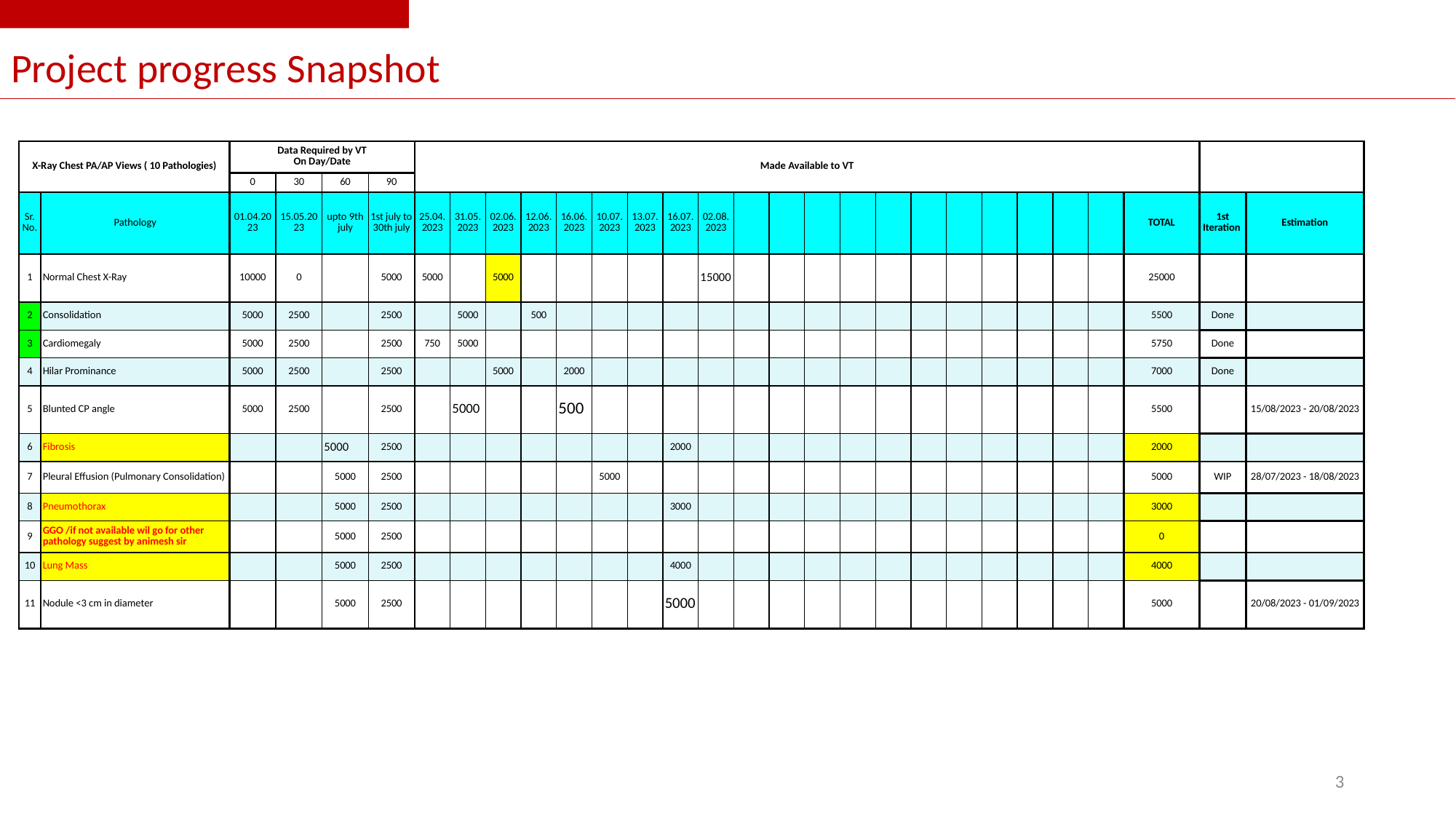

# Project progress Snapshot
| X-Ray Chest PA/AP Views ( 10 Pathologies) |  | Data Required by VT On Day/Date |  |  |  | Made Available to VT |  |  |  |  |  |  |  |  |  |  |  |  |  |  |  |  |  |  |  |  |  |  |
| --- | --- | --- | --- | --- | --- | --- | --- | --- | --- | --- | --- | --- | --- | --- | --- | --- | --- | --- | --- | --- | --- | --- | --- | --- | --- | --- | --- | --- |
|  |  | 0 | 30 | 60 | 90 |  |  |  |  |  |  |  |  |  |  |  |  |  |  |  |  |  |  |  |  |  |  |  |
| Sr. No. | Pathology | 01.04.2023 | 15.05.2023 | upto 9th july | 1st july to 30th july | 25.04.2023 | 31.05.2023 | 02.06.2023 | 12.06.2023 | 16.06.2023 | 10.07.2023 | 13.07.2023 | 16.07.2023 | 02.08.2023 |  |  |  |  |  |  |  |  |  |  |  | TOTAL | 1st Iteration | Estimation |
| 1 | Normal Chest X-Ray | 10000 | 0 |  | 5000 | 5000 |  | 5000 |  |  |  |  |  | 15000 |  |  |  |  |  |  |  |  |  |  |  | 25000 |  |  |
| 2 | Consolidation | 5000 | 2500 |  | 2500 |  | 5000 |  | 500 |  |  |  |  |  |  |  |  |  |  |  |  |  |  |  |  | 5500 | Done |  |
| 3 | Cardiomegaly | 5000 | 2500 |  | 2500 | 750 | 5000 |  |  |  |  |  |  |  |  |  |  |  |  |  |  |  |  |  |  | 5750 | Done |  |
| 4 | Hilar Prominance | 5000 | 2500 |  | 2500 |  |  | 5000 |  | 2000 |  |  |  |  |  |  |  |  |  |  |  |  |  |  |  | 7000 | Done |  |
| 5 | Blunted CP angle | 5000 | 2500 |  | 2500 |  | 5000 |  |  | 500 |  |  |  |  |  |  |  |  |  |  |  |  |  |  |  | 5500 |  | 15/08/2023 - 20/08/2023 |
| 6 | Fibrosis |  |  | 5000 | 2500 |  |  |  |  |  |  |  | 2000 |  |  |  |  |  |  |  |  |  |  |  |  | 2000 |  |  |
| 7 | Pleural Effusion (Pulmonary Consolidation) |  |  | 5000 | 2500 |  |  |  |  |  | 5000 |  |  |  |  |  |  |  |  |  |  |  |  |  |  | 5000 | WIP | 28/07/2023 - 18/08/2023 |
| 8 | Pneumothorax |  |  | 5000 | 2500 |  |  |  |  |  |  |  | 3000 |  |  |  |  |  |  |  |  |  |  |  |  | 3000 |  |  |
| 9 | GGO /if not available wil go for other pathology suggest by animesh sir |  |  | 5000 | 2500 |  |  |  |  |  |  |  |  |  |  |  |  |  |  |  |  |  |  |  |  | 0 |  |  |
| 10 | Lung Mass |  |  | 5000 | 2500 |  |  |  |  |  |  |  | 4000 |  |  |  |  |  |  |  |  |  |  |  |  | 4000 |  |  |
| 11 | Nodule <3 cm in diameter |  |  | 5000 | 2500 |  |  |  |  |  |  |  | 5000 |  |  |  |  |  |  |  |  |  |  |  |  | 5000 |  | 20/08/2023 - 01/09/2023 |
3